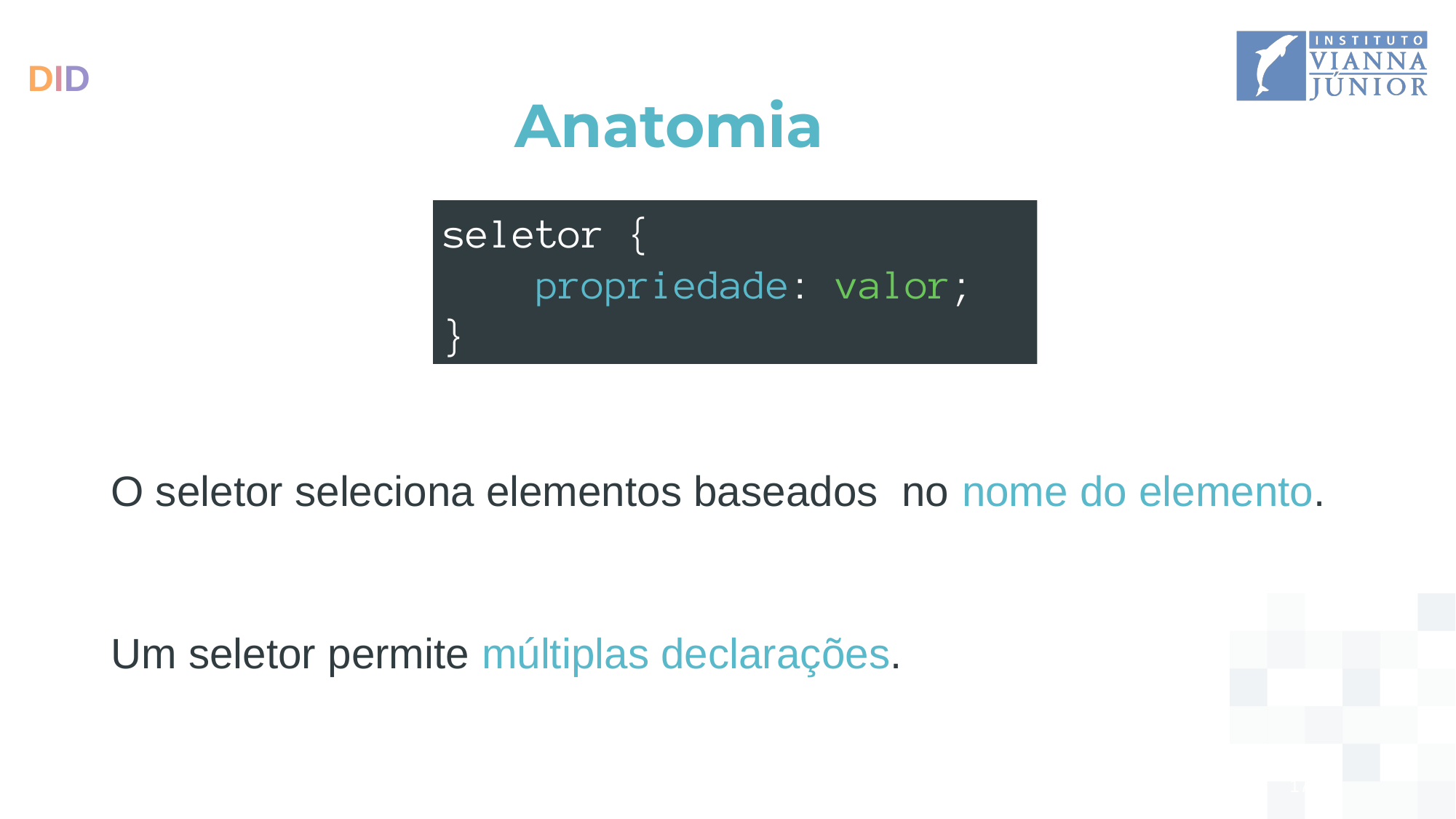

# Anatomia
seletor {
    propriedade: valor;
}

O seletor seleciona elementos baseados  no nome do elemento.

Um seletor permite múltiplas declarações.

17